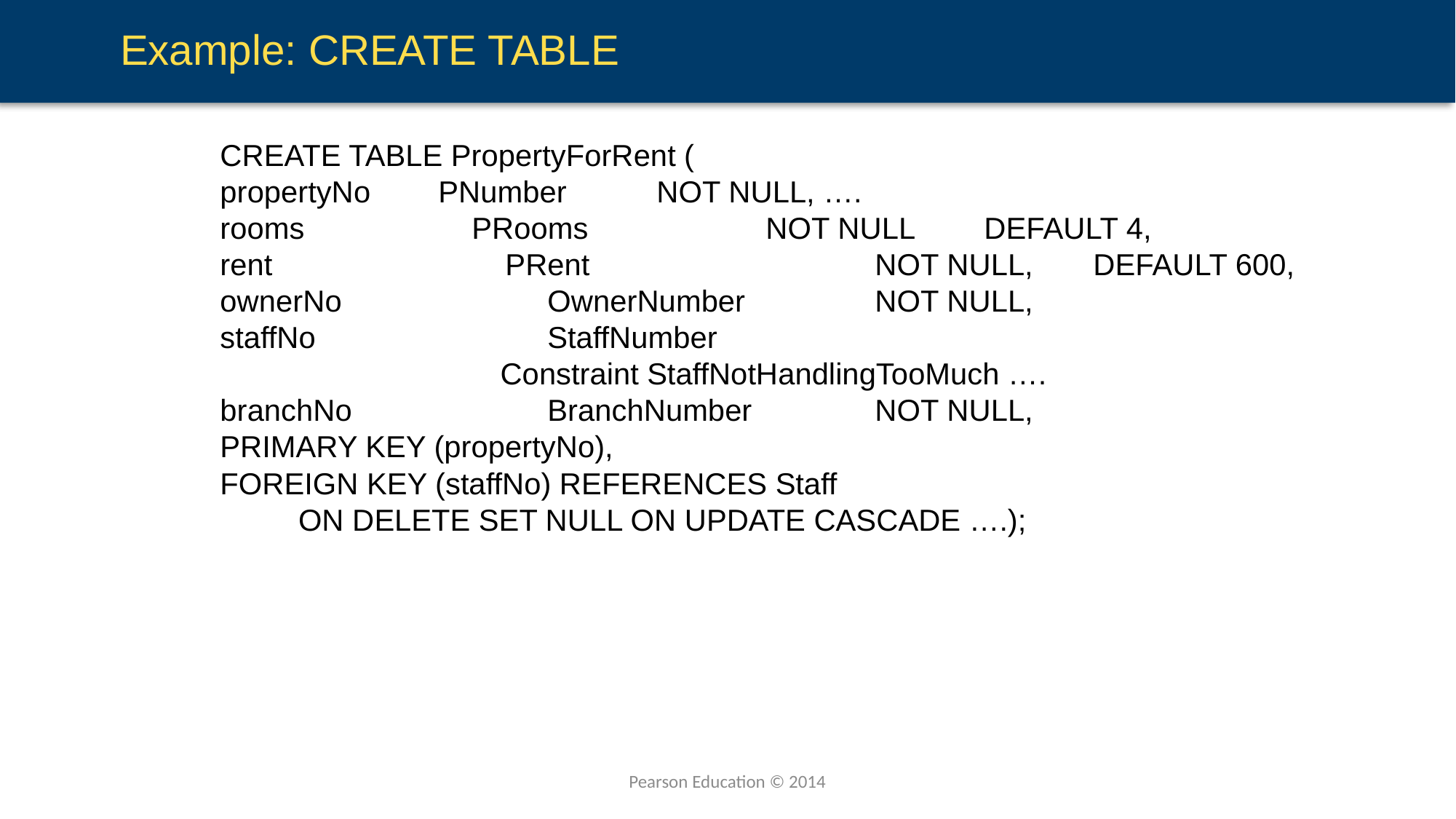

# Example: CREATE TABLE
	CREATE TABLE PropertyForRent (
	propertyNo	PNumber	NOT NULL, ….
	rooms		    PRooms		NOT NULL 	DEFAULT 4,
	rent		        PRent			NOT NULL, 	DEFAULT 600,
	ownerNo		OwnerNumber		NOT NULL,
	staffNo			StaffNumber
			Constraint StaffNotHandlingTooMuch ….
	branchNo		BranchNumber		NOT NULL,
	PRIMARY KEY (propertyNo),
	FOREIGN KEY (staffNo) REFERENCES Staff
               ON DELETE SET NULL ON UPDATE CASCADE ….);
Pearson Education © 2014